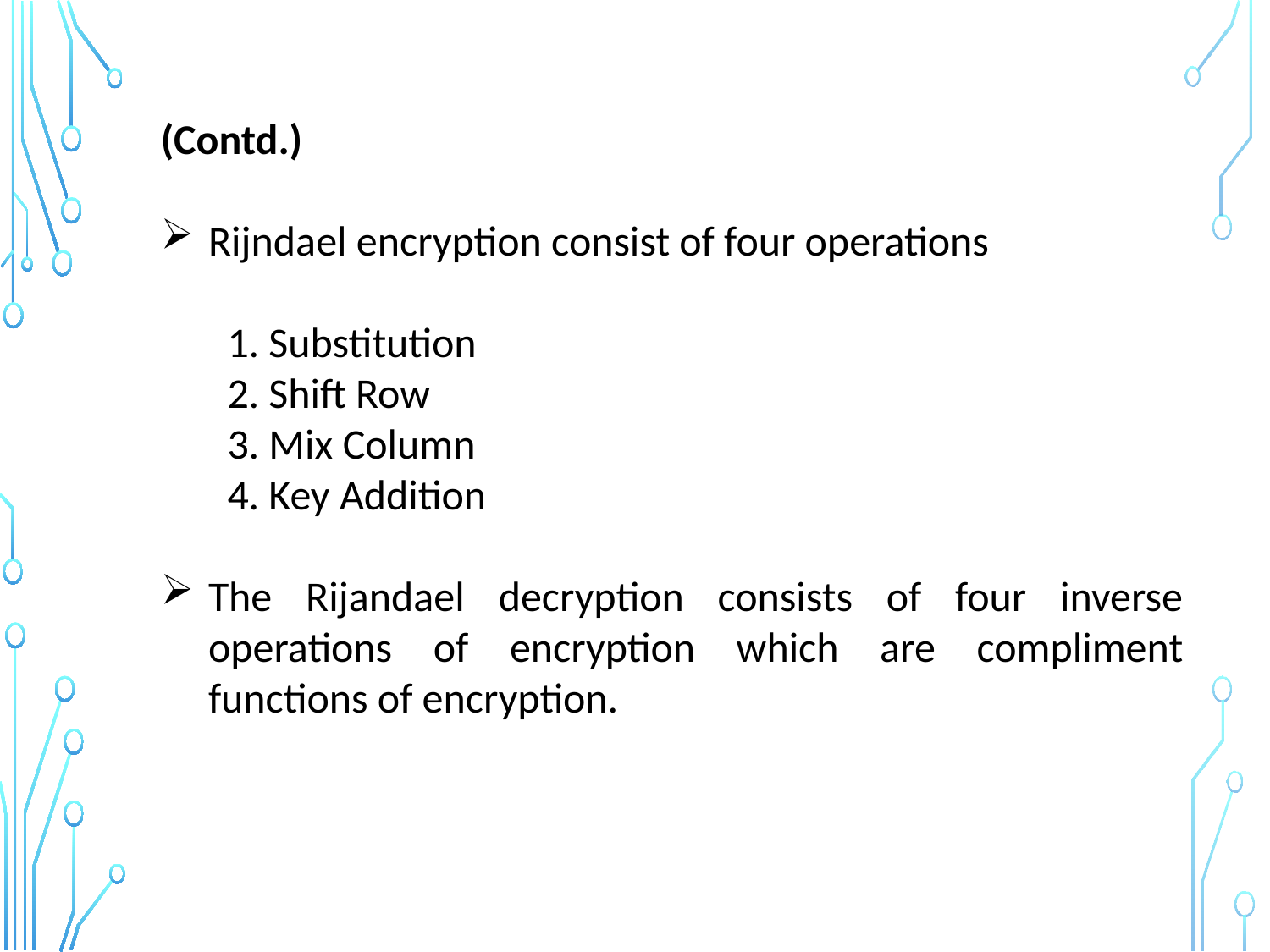

(Contd.)

Rijndael encryption consist of four operations

       1. Substitution
       2. Shift Row
       3. Mix Column
       4. Key Addition

The Rijandael decryption consists of four inverse operations of encryption which are compliment functions of encryption.